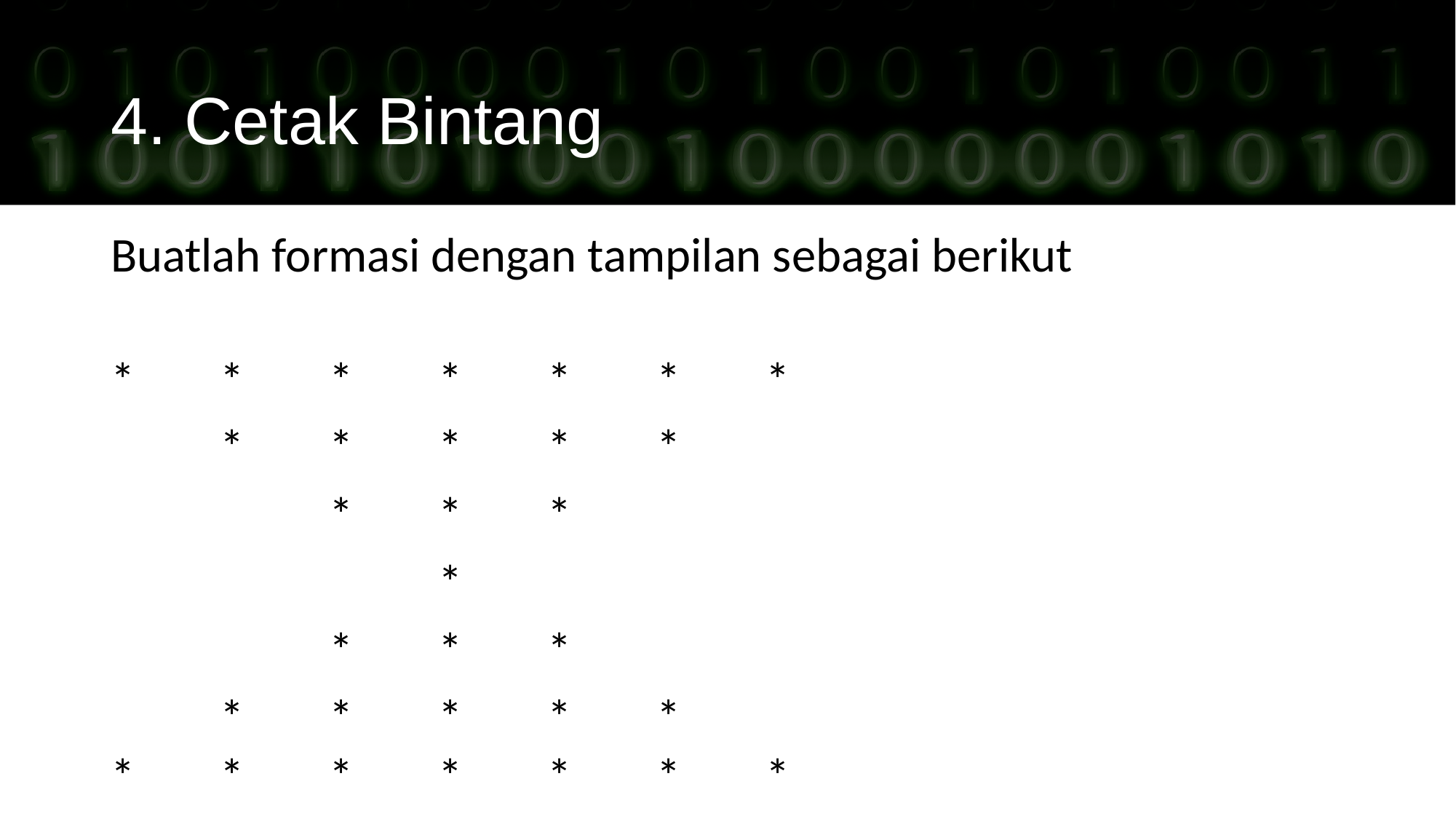

4. Cetak Bintang
Buatlah formasi dengan tampilan sebagai berikut

*	*	*	*	*	*	*
	*	*	*	*	*
		*	*	*
			*
		*	*	*
	*	*	*	*	*
*	*	*	*	*	*	*